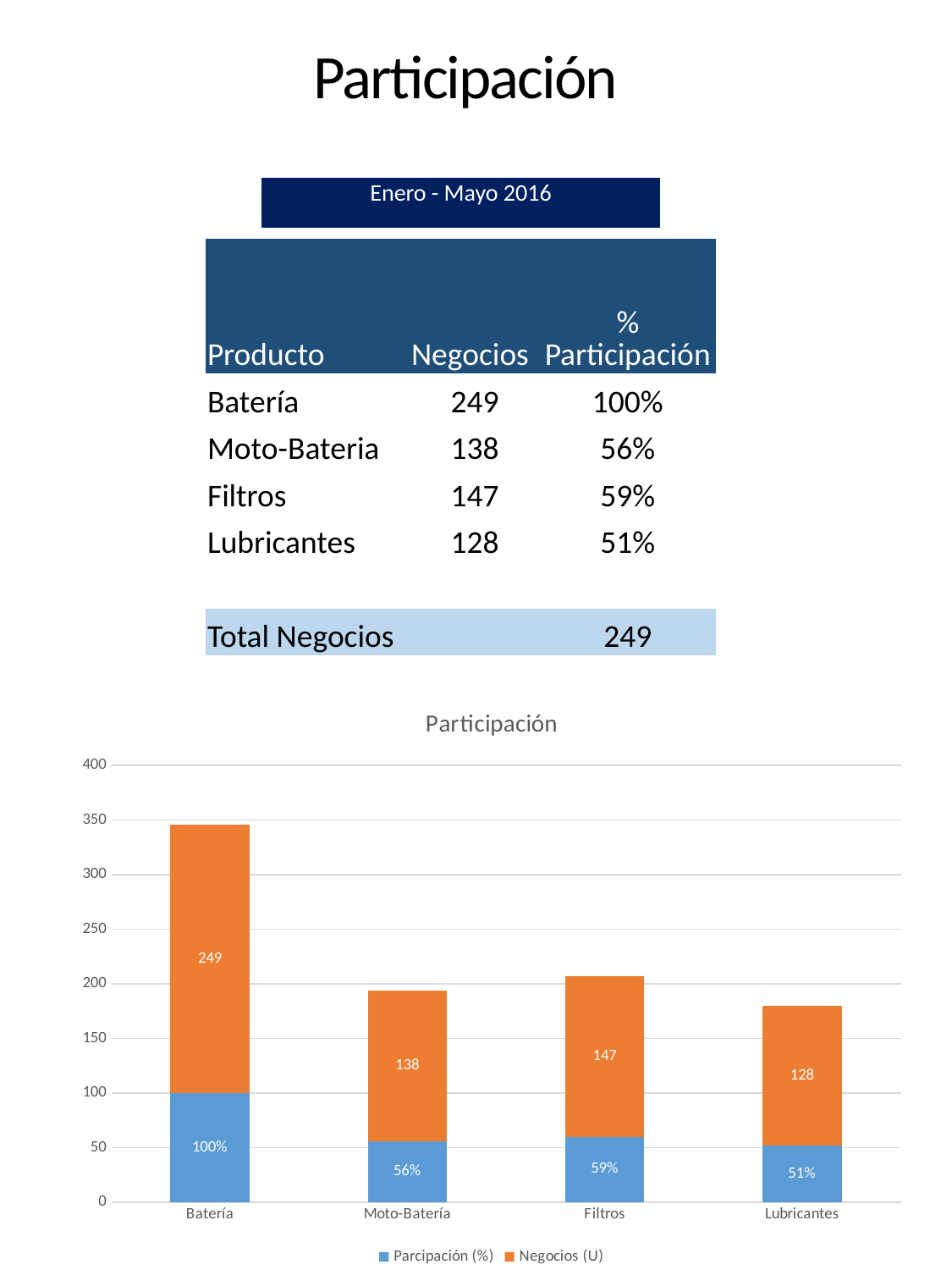

Participación
| Enero - Mayo 2016 |
| --- |
| Producto | Negocios | % Participación |
| --- | --- | --- |
| Batería | 249 | 100% |
| Moto-Bateria | 138 | 56% |
| Filtros | 147 | 59% |
| Lubricantes | 128 | 51% |
|  |  |  |
| Total Negocios |  | 249 |

### Chart: Participación

| Category | Parcipación (%) | Negocios (U) |
|---|---|---|
| Batería | 100.0 | 246.0 |
| Moto-Batería | 56.0 | 138.0 |
| Filtros | 60.0 | 147.0 |
| Lubricantes | 52.0 | 128.0 |